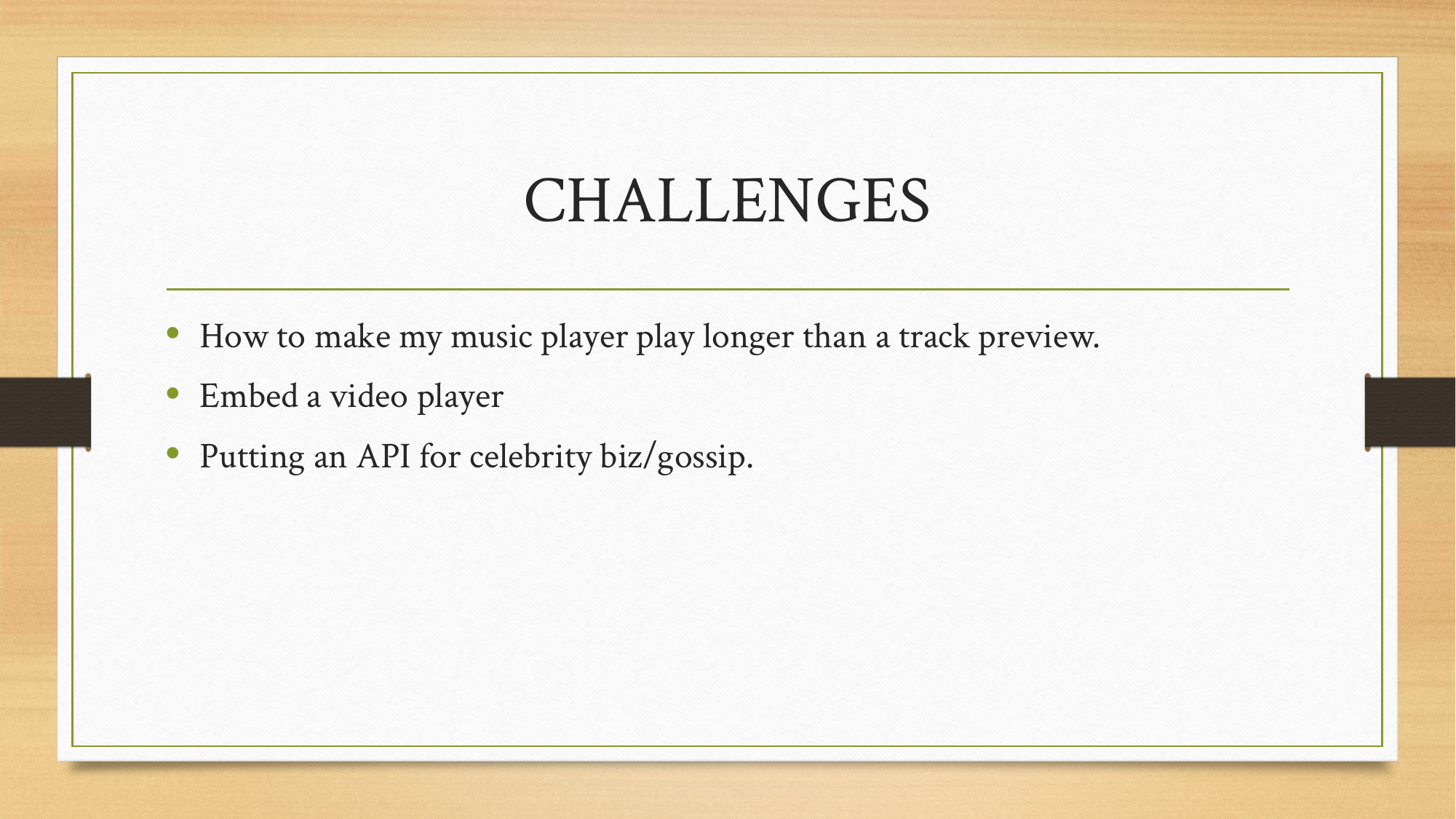

# CHALLENGES
How to make my music player play longer than a track preview.
Embed a video player
Putting an API for celebrity biz/gossip.